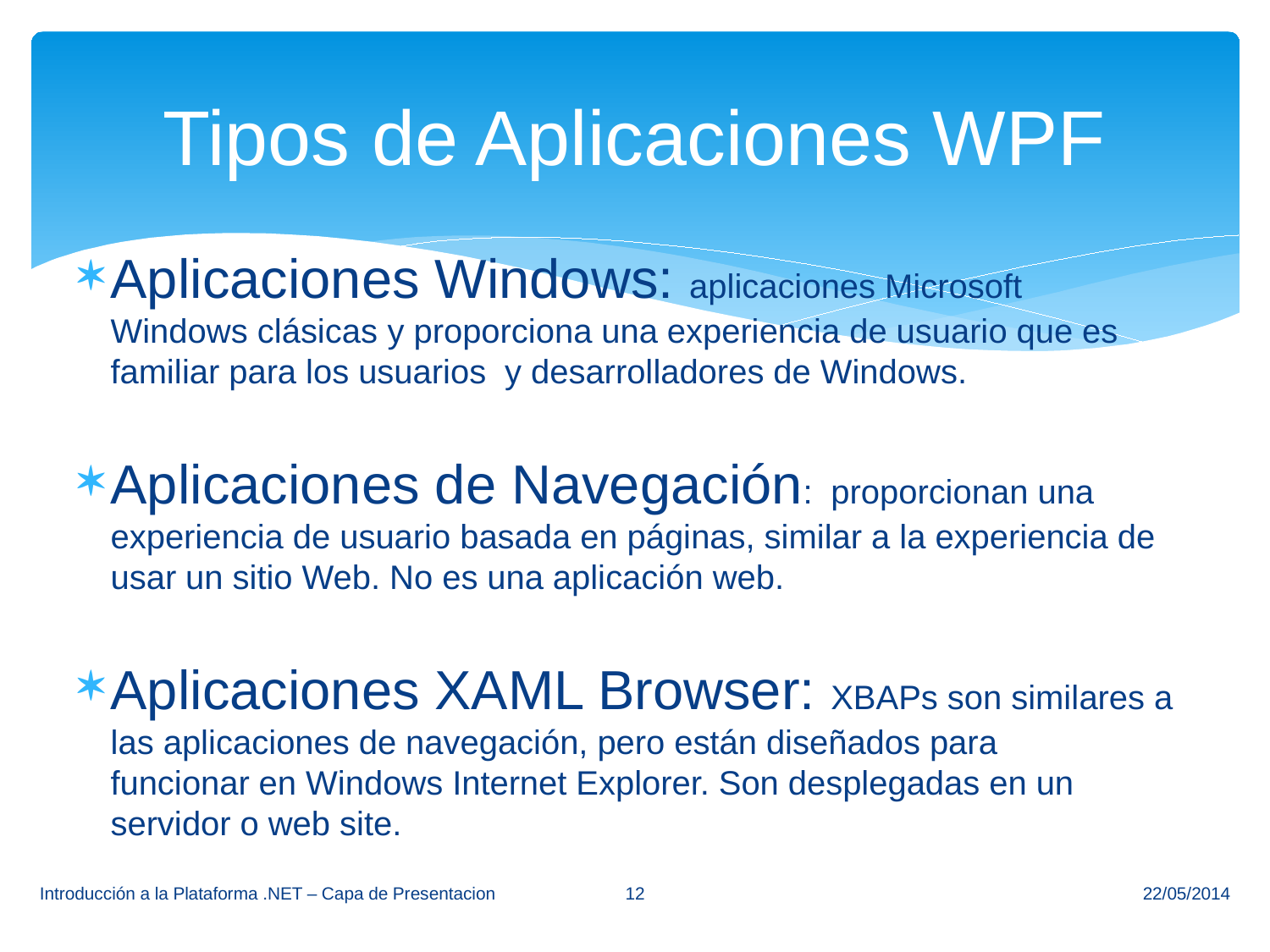

# Tipos de Aplicaciones WPF
Aplicaciones Windows: aplicaciones Microsoft Windows clásicas ​​y proporciona una experiencia de usuario que es familiar para los usuarios  y desarrolladores de Windows.

Aplicaciones de Navegación:  proporcionan una experiencia de usuario basada en páginas, similar a la experiencia de usar un sitio Web. No es una aplicación web.

Aplicaciones XAML Browser: XBAPs son similares a las aplicaciones de navegación, pero están diseñados para funcionar en Windows Internet Explorer. Son desplegadas en un servidor o web site.
12
Introducción a la Plataforma .NET – Capa de Presentacion
22/05/2014